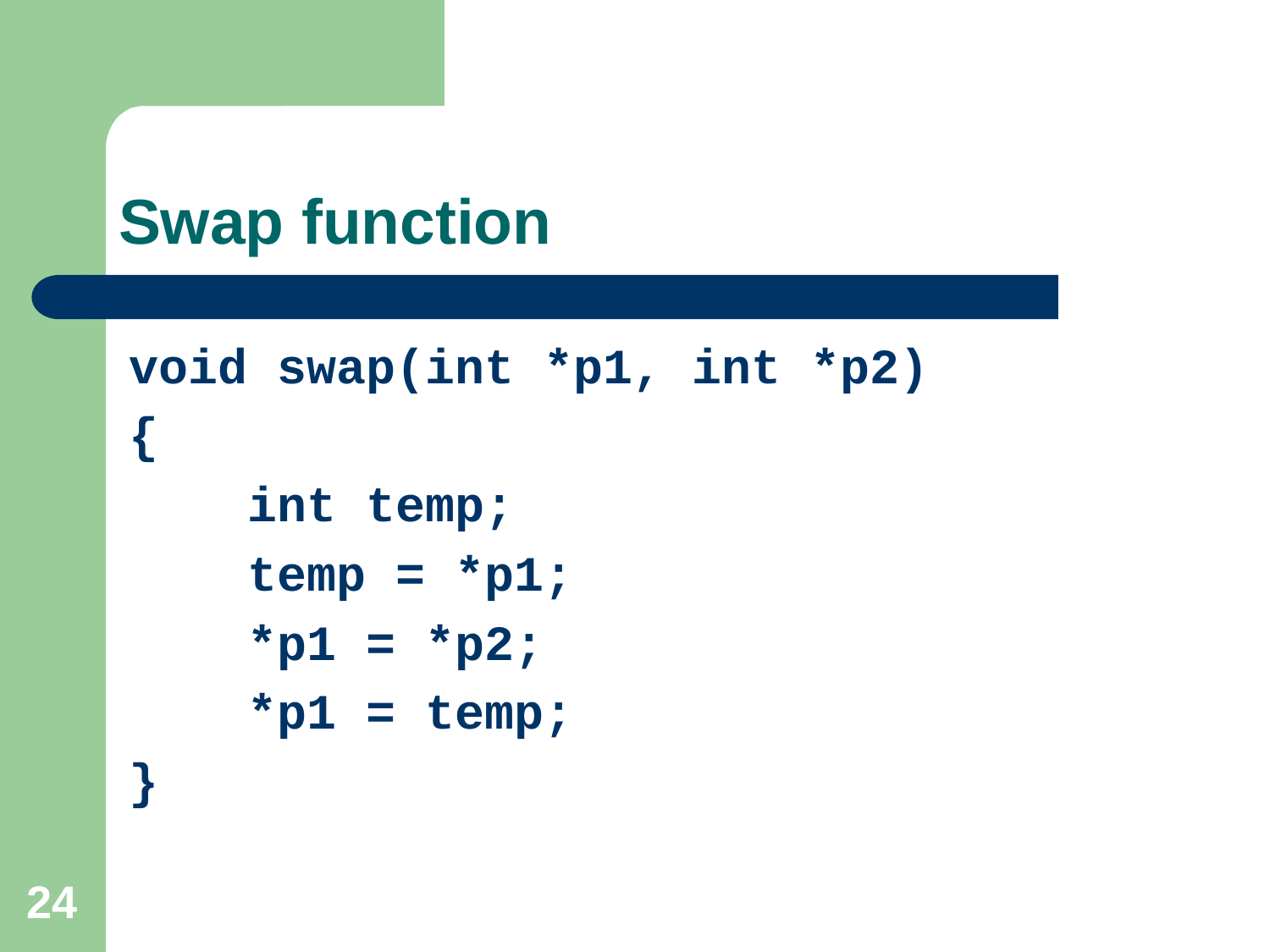

# Swap function
void swap(int *p1, int *p2)
{
    int temp;
    temp = *p1;
    *p1 = *p2;
    *p1 = temp;
}
24